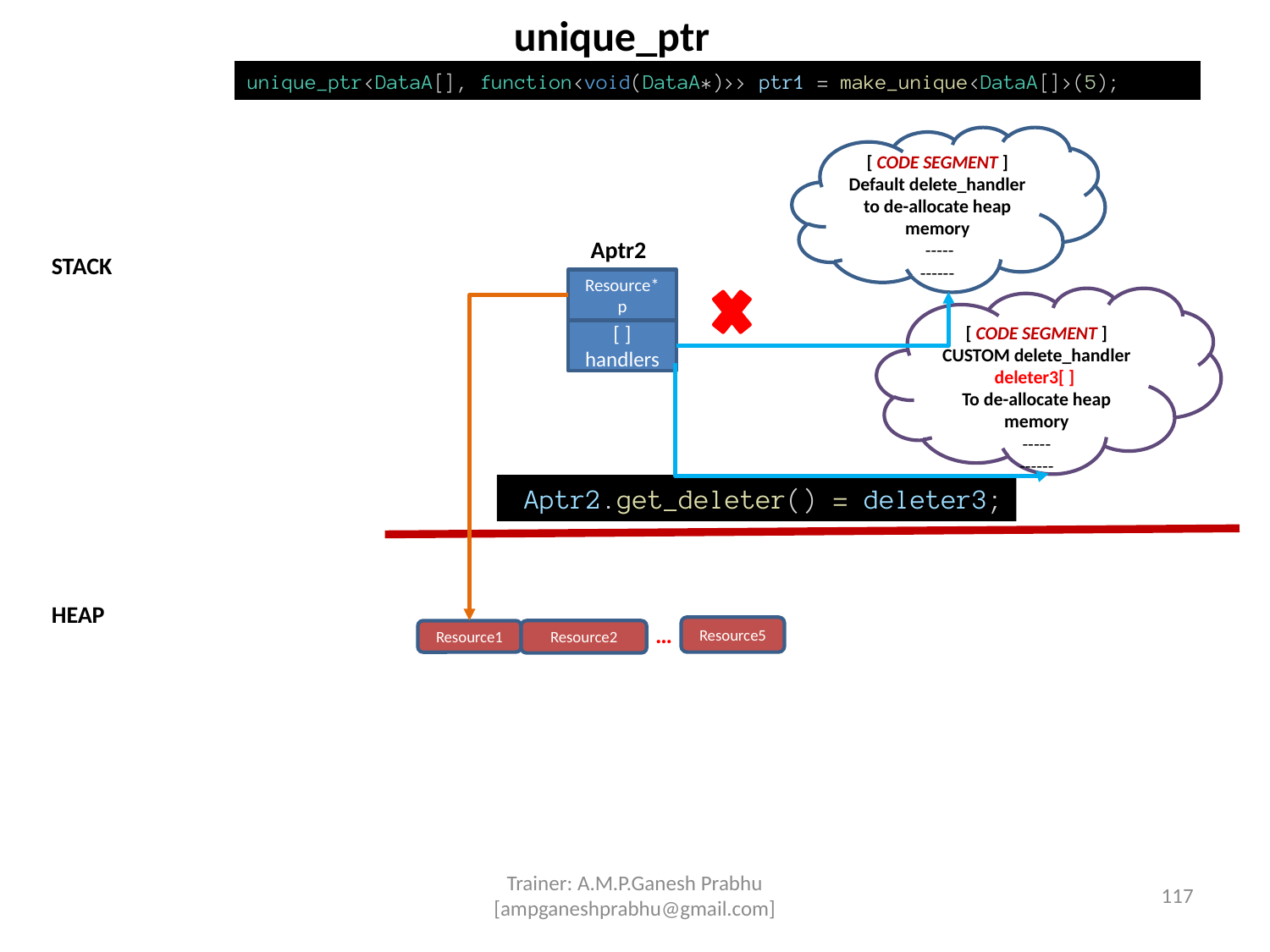

unique_ptr
unique_ptr<DataA[], function<void(DataA*)>> ptr1 = make_unique<DataA[]>(5);

[ CODE SEGMENT ]
Default delete_handler to de-allocate heap memory
 -----
------

Aptr2
STACK
Resource* p

[ CODE SEGMENT ]
CUSTOM delete_handler deleter3[ ]
To de-allocate heap memory
-----
------

[ ] handlers
 Aptr2.get_deleter() = deleter3;
HEAP
…
Resource5
Resource2
Resource1
Trainer: A.M.P.Ganesh Prabhu [ampganeshprabhu@gmail.com]
117